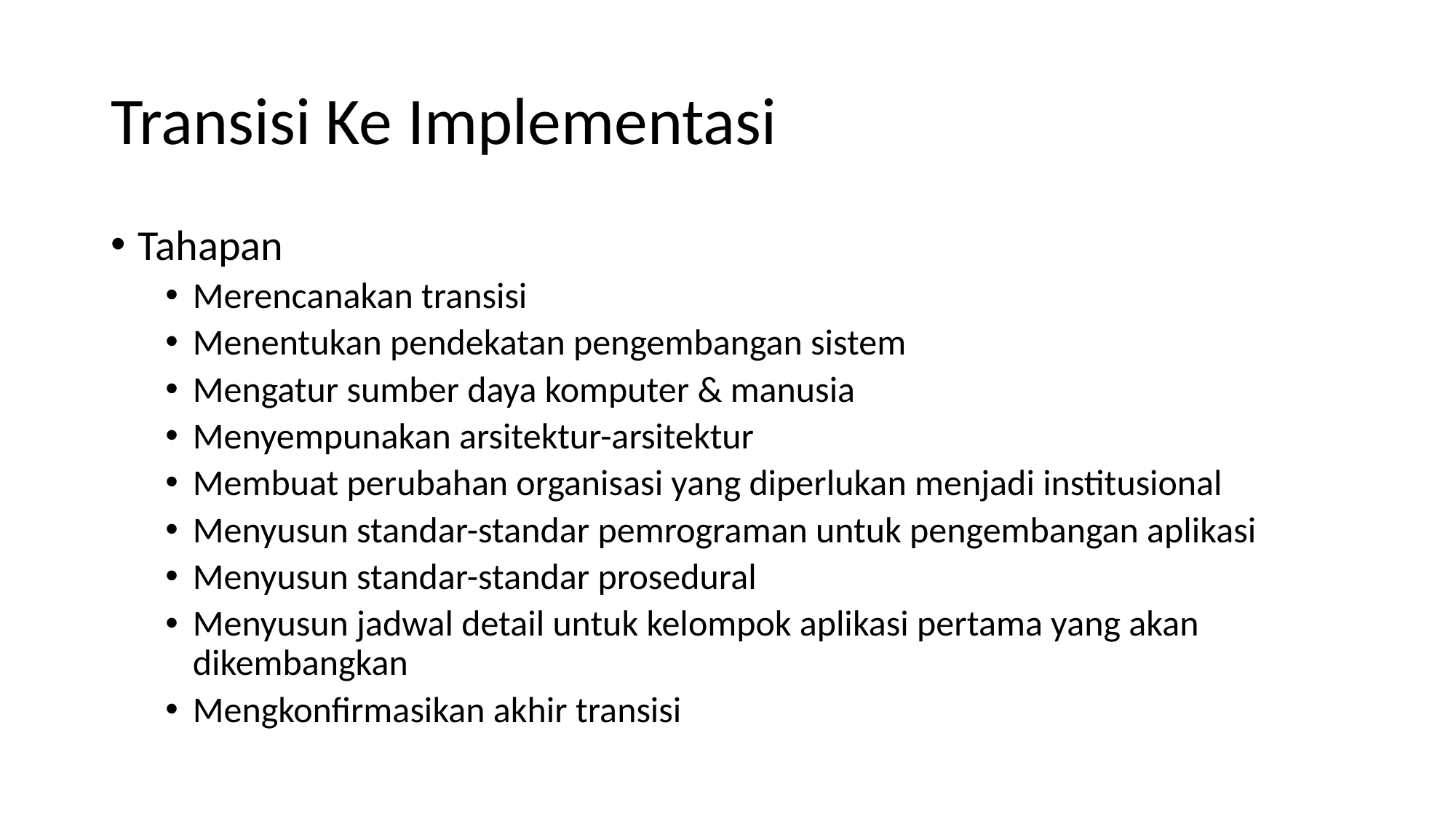

# Transisi Ke Implementasi
Tahapan
Merencanakan transisi
Menentukan pendekatan pengembangan sistem
Mengatur sumber daya komputer & manusia
Menyempunakan arsitektur-arsitektur
Membuat perubahan organisasi yang diperlukan menjadi institusional
Menyusun standar-standar pemrograman untuk pengembangan aplikasi
Menyusun standar-standar prosedural
Menyusun jadwal detail untuk kelompok aplikasi pertama yang akan dikembangkan
Mengkonfirmasikan akhir transisi